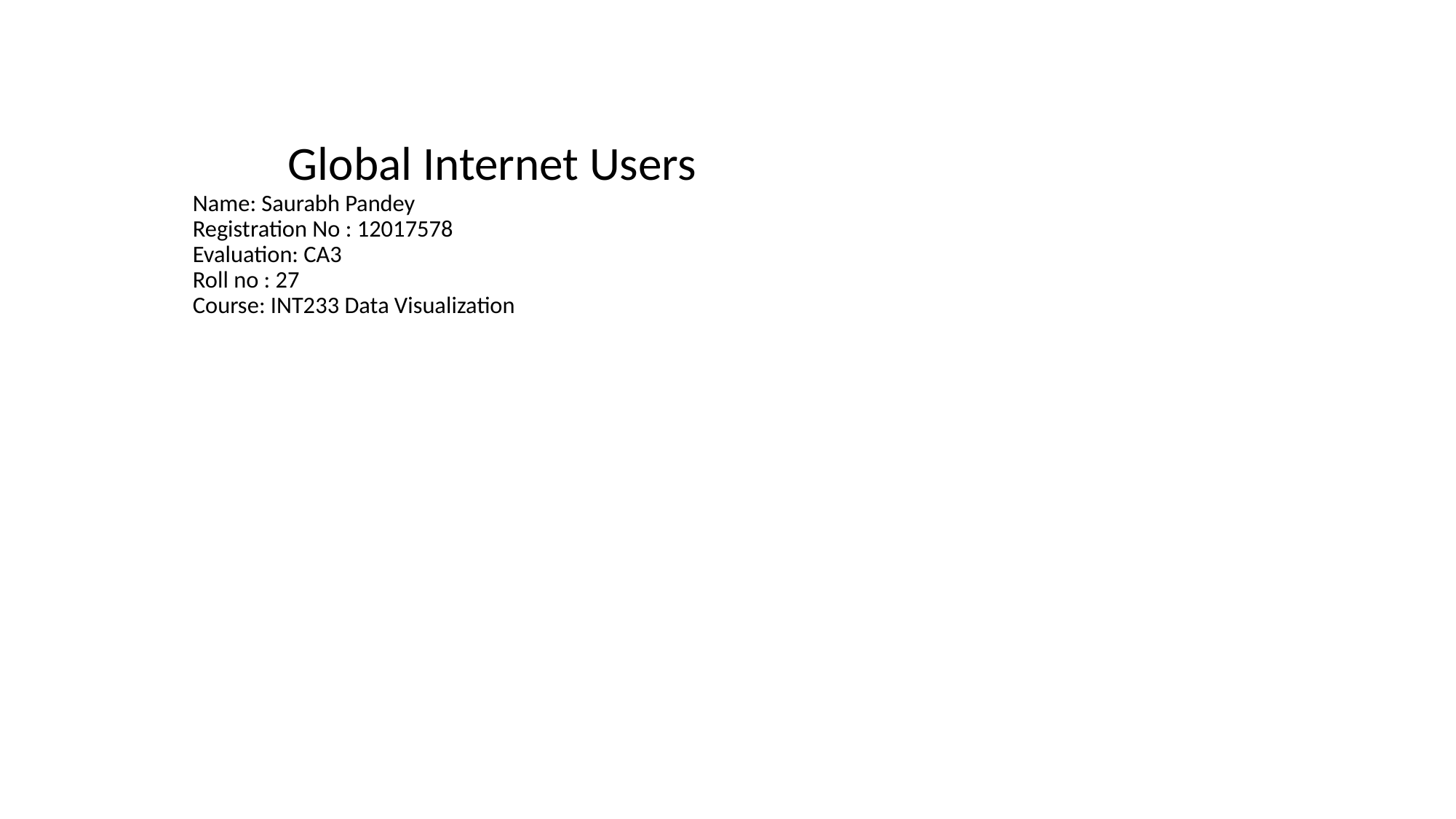

# Global Internet Users Name: Saurabh Pandey Registration No : 12017578 Evaluation: CA3 Roll no : 27 Course: INT233 Data Visualization